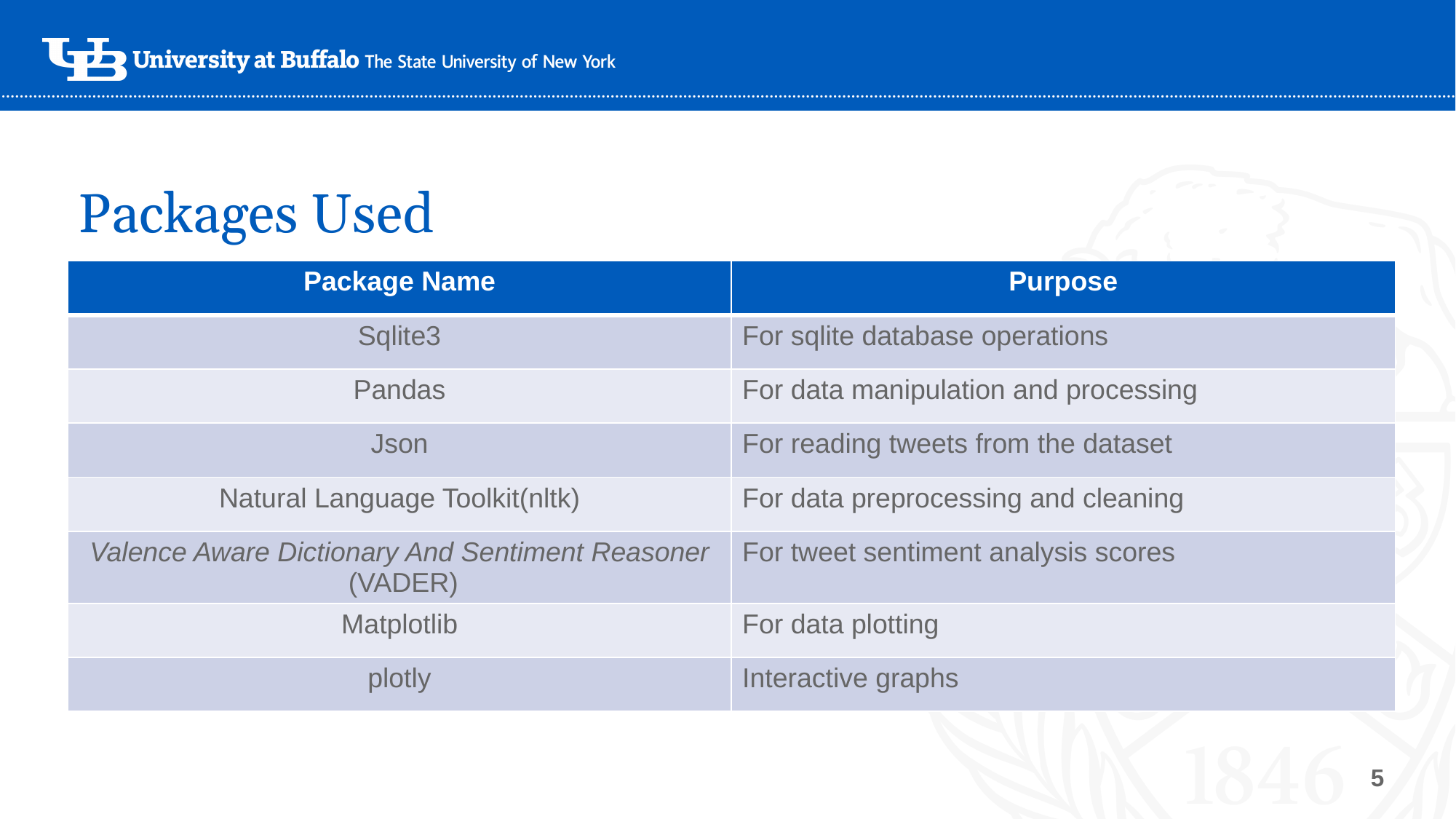

# Packages Used
| Package Name | Purpose |
| --- | --- |
| Sqlite3 | For sqlite database operations |
| Pandas | For data manipulation and processing |
| Json | For reading tweets from the dataset |
| Natural Language Toolkit(nltk) | For data preprocessing and cleaning |
| Valence Aware Dictionary And Sentiment Reasoner (VADER) | For tweet sentiment analysis scores |
| Matplotlib | For data plotting |
| plotly | Interactive graphs |
5